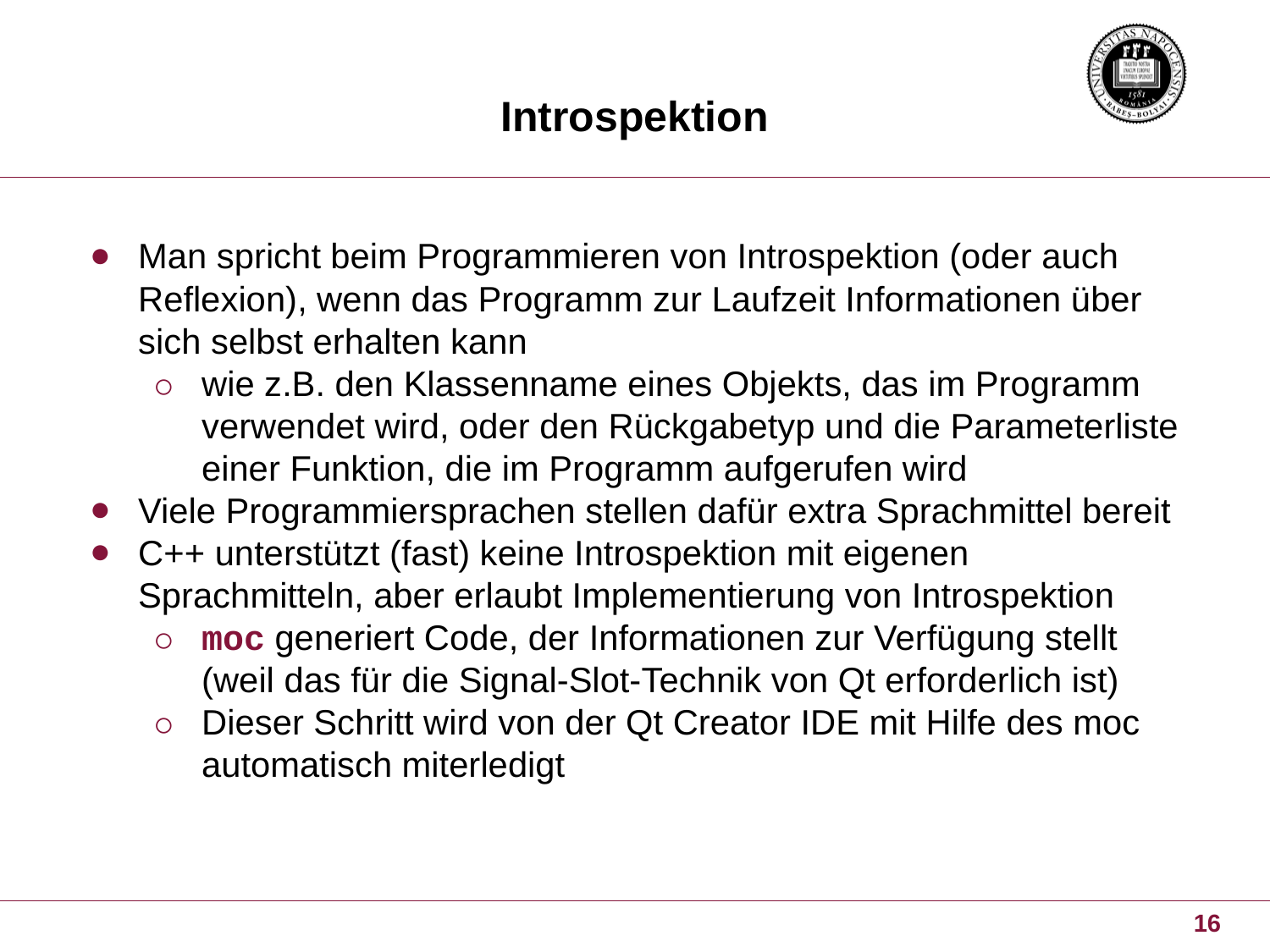

# Introspektion
Man spricht beim Programmieren von Introspektion (oder auch Reflexion), wenn das Programm zur Laufzeit Informationen über sich selbst erhalten kann
wie z.B. den Klassenname eines Objekts, das im Programm verwendet wird, oder den Rückgabetyp und die Parameterliste einer Funktion, die im Programm aufgerufen wird
Viele Programmiersprachen stellen dafür extra Sprachmittel bereit
C++ unterstützt (fast) keine Introspektion mit eigenen Sprachmitteln, aber erlaubt Implementierung von Introspektion
moc generiert Code, der Informationen zur Verfügung stellt (weil das für die Signal-Slot-Technik von Qt erforderlich ist)
Dieser Schritt wird von der Qt Creator IDE mit Hilfe des moc automatisch miterledigt
16